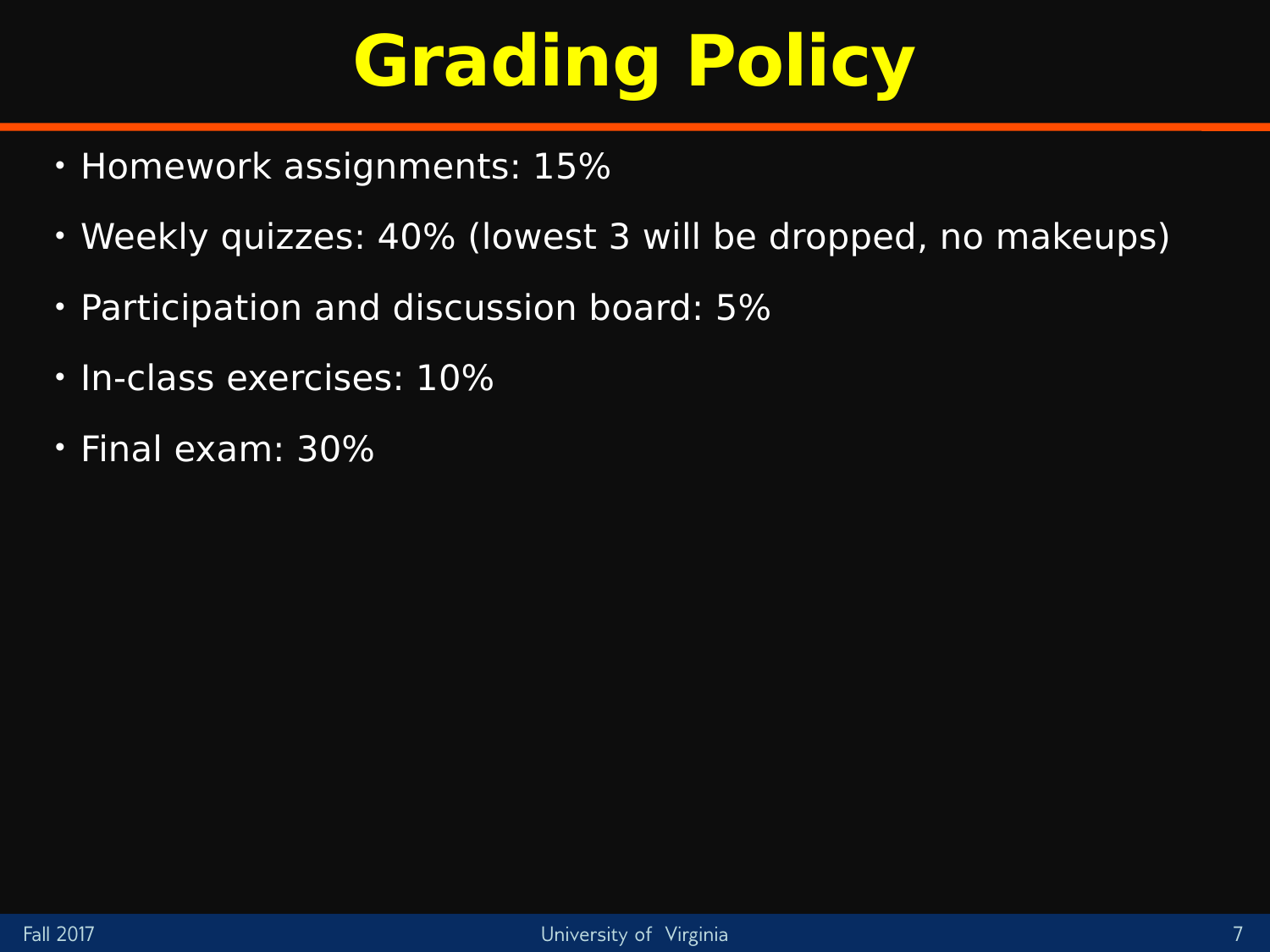

# Grading Policy
Homework assignments: 15%
Weekly quizzes: 40% (lowest 3 will be dropped, no makeups)
Participation and discussion board: 5%
In-class exercises: 10%
Final exam: 30%